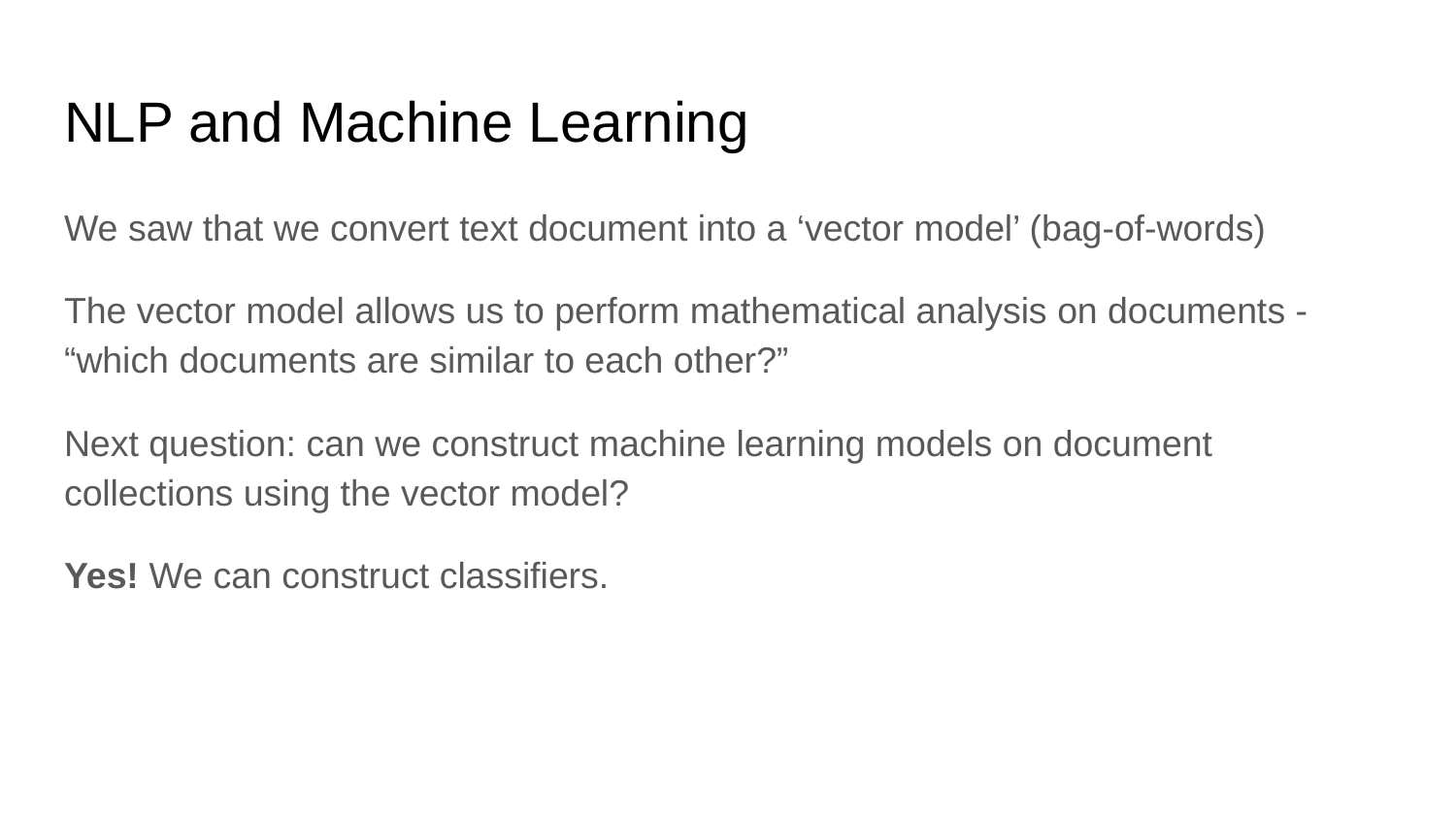

# NLP and Machine Learning
We saw that we convert text document into a ‘vector model’ (bag-of-words)
The vector model allows us to perform mathematical analysis on documents - “which documents are similar to each other?”
Next question: can we construct machine learning models on document collections using the vector model?
Yes! We can construct classifiers.